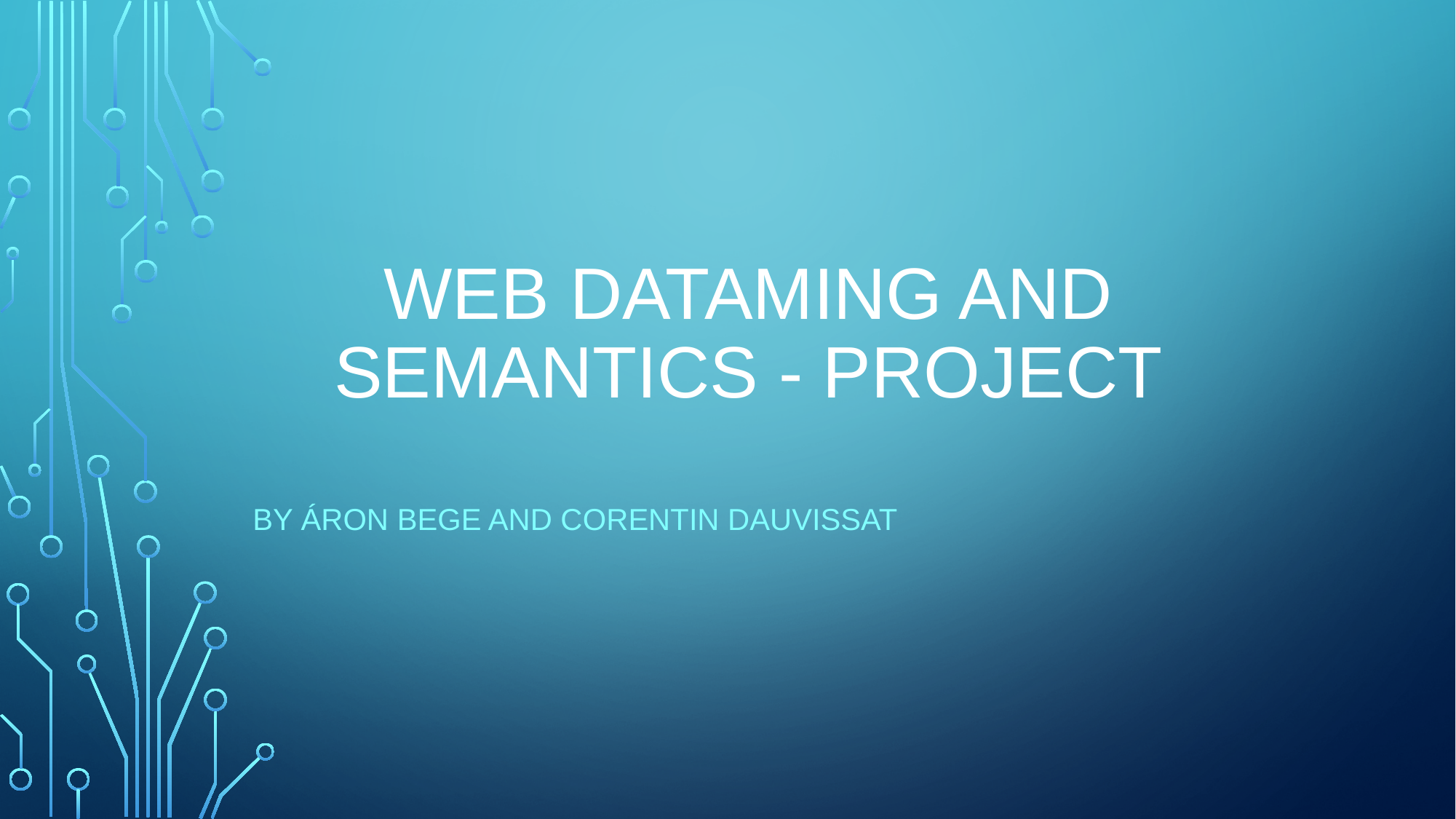

# Web Dataming and Semantics - project
By Áron Bege and Corentin Dauvissat